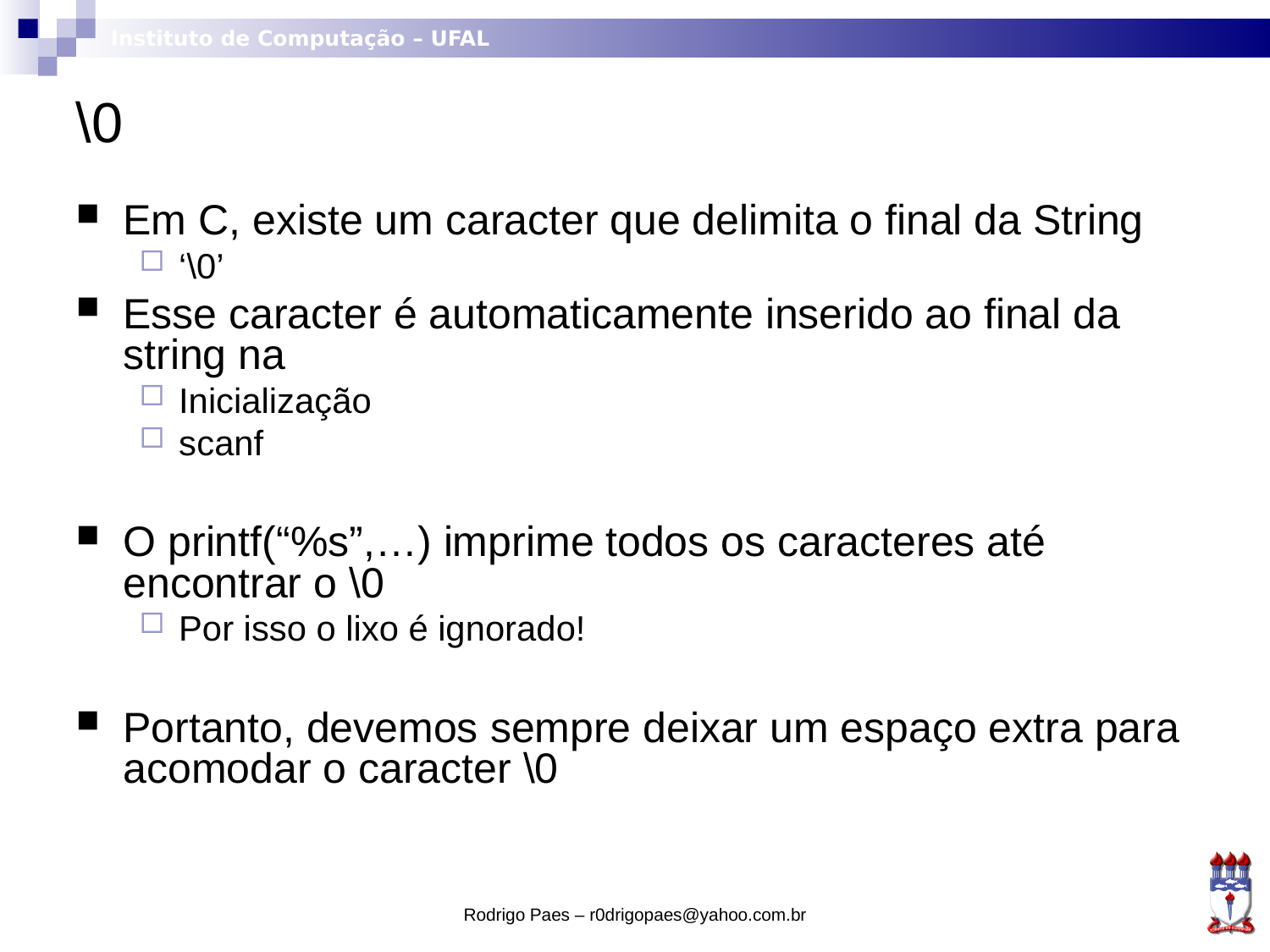

\0
Em C, existe um caracter que delimita o final da String
‘\0’
Esse caracter é automaticamente inserido ao final da string na
Inicialização
scanf

O printf(“%s”,…) imprime todos os caracteres até encontrar o \0
Por isso o lixo é ignorado!

Portanto, devemos sempre deixar um espaço extra para acomodar o caracter \0

Rodrigo Paes – r0drigopaes@yahoo.com.br